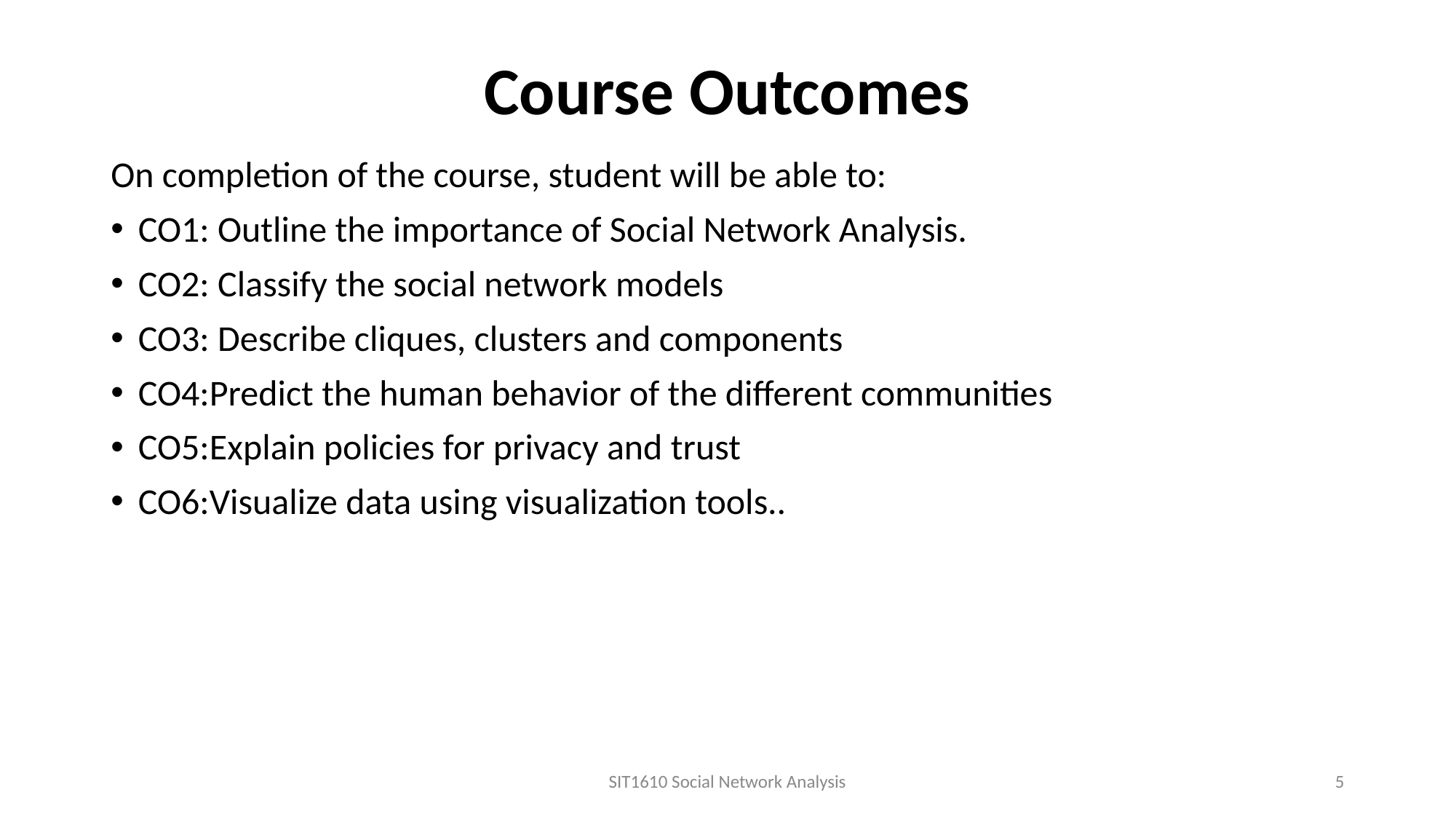

# Course Outcomes
On completion of the course, student will be able to:
CO1: Outline the importance of Social Network Analysis.
CO2: Classify the social network models
CO3: Describe cliques, clusters and components
CO4:Predict the human behavior of the different communities
CO5:Explain policies for privacy and trust
CO6:Visualize data using visualization tools..
SIT1610 Social Network Analysis
5